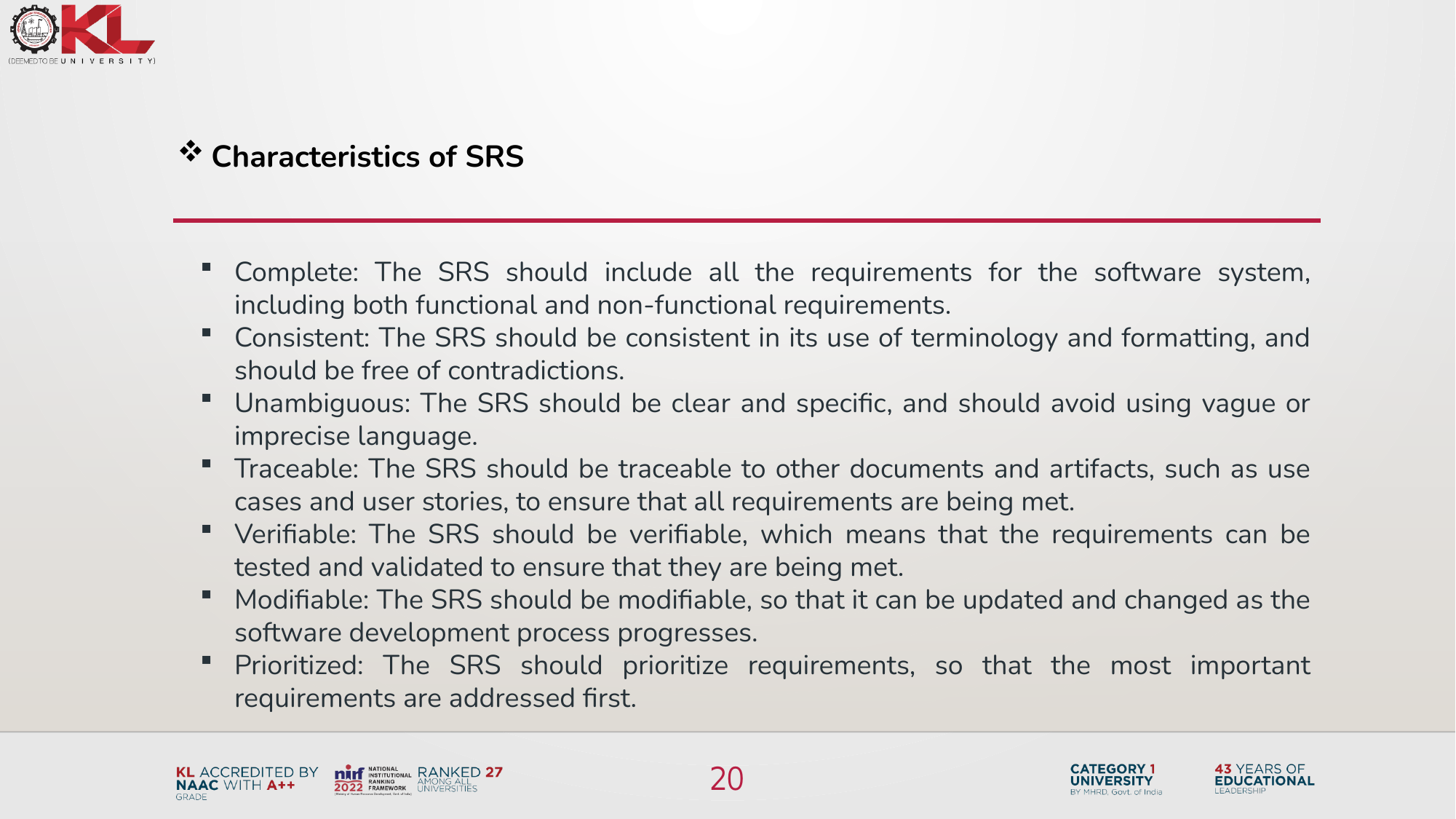

Characteristics of SRS
Complete: The SRS should include all the requirements for the software system, including both functional and non-functional requirements.
Consistent: The SRS should be consistent in its use of terminology and formatting, and should be free of contradictions.
Unambiguous: The SRS should be clear and specific, and should avoid using vague or imprecise language.
Traceable: The SRS should be traceable to other documents and artifacts, such as use cases and user stories, to ensure that all requirements are being met.
Verifiable: The SRS should be verifiable, which means that the requirements can be tested and validated to ensure that they are being met.
Modifiable: The SRS should be modifiable, so that it can be updated and changed as the software development process progresses.
Prioritized: The SRS should prioritize requirements, so that the most important requirements are addressed first.
20